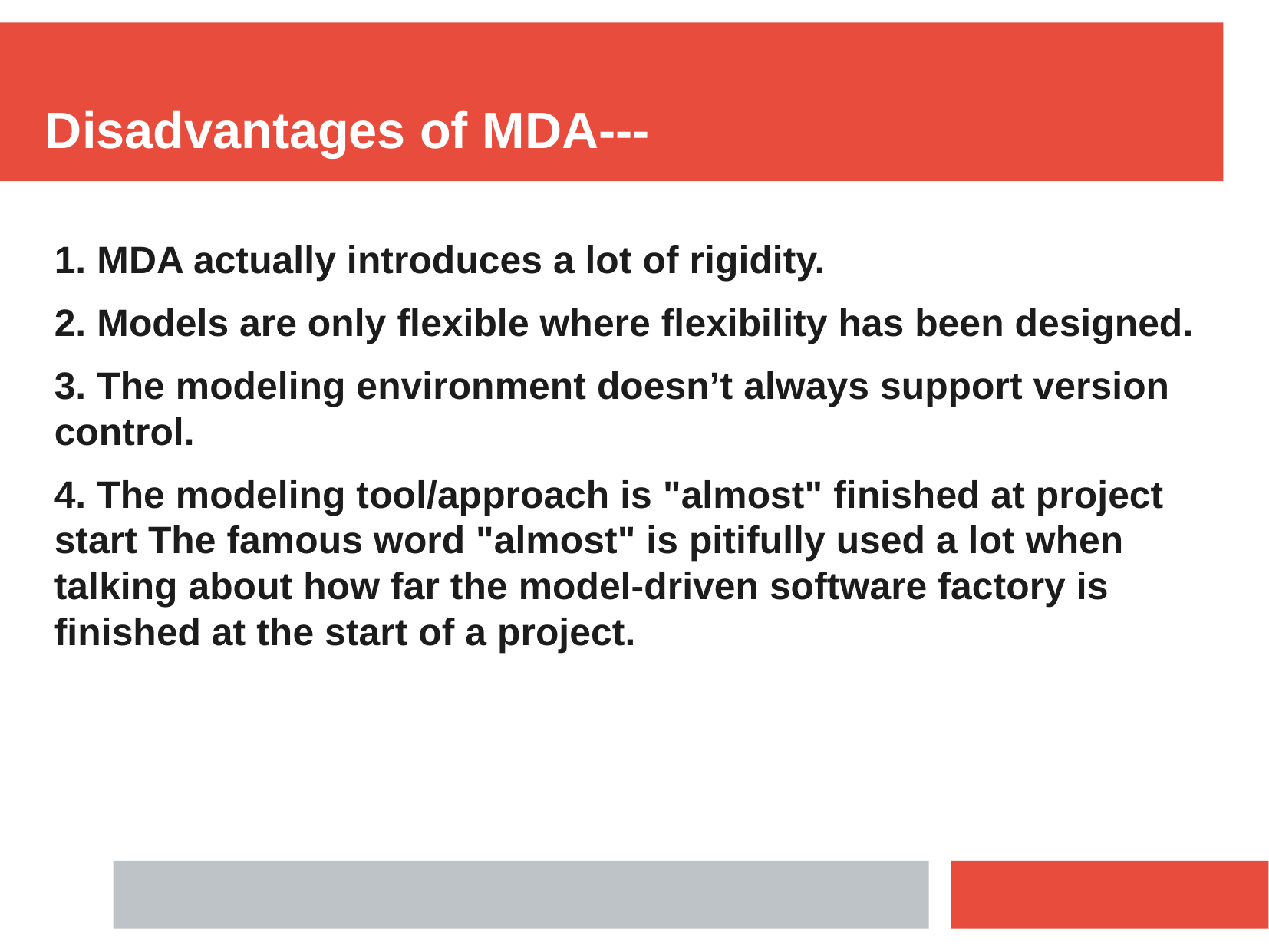

Disadvantages of MDA---
1. MDA actually introduces a lot of rigidity.
2. Models are only flexible where flexibility has been designed.
3. The modeling environment doesn’t always support version control.
4. The modeling tool/approach is "almost" finished at project start The famous word "almost" is pitifully used a lot when talking about how far the model-driven software factory is finished at the start of a project.